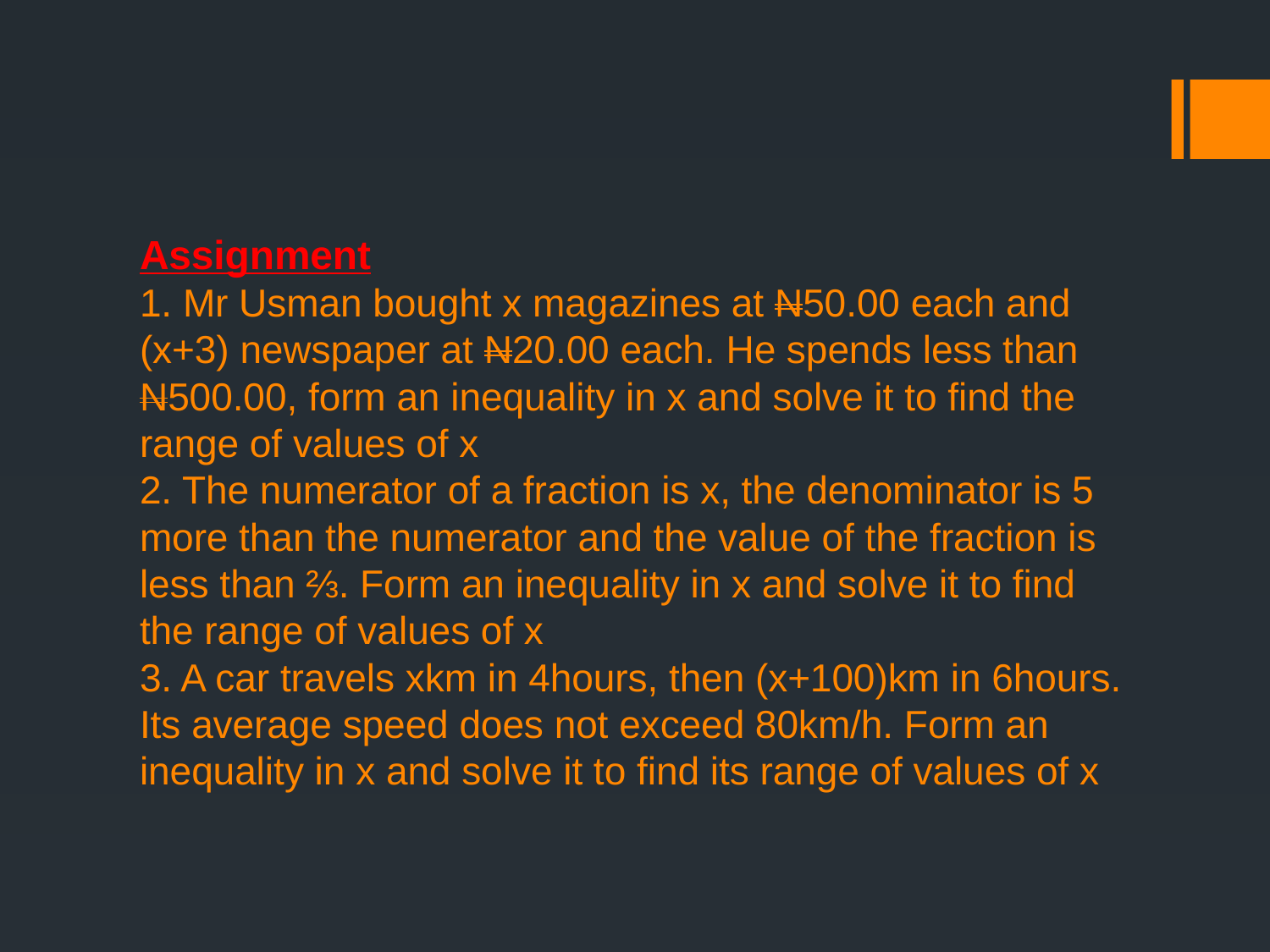

# Assignment 1. Mr Usman bought x magazines at N50.00 each and (x+3) newspaper at N20.00 each. He spends less than N500.00, form an inequality in x and solve it to find the range of values of x 2. The numerator of a fraction is x, the denominator is 5 more than the numerator and the value of the fraction is less than ⅔. Form an inequality in x and solve it to find the range of values of x 3. A car travels xkm in 4hours, then (x+100)km in 6hours. Its average speed does not exceed 80km/h. Form an inequality in x and solve it to find its range of values of x